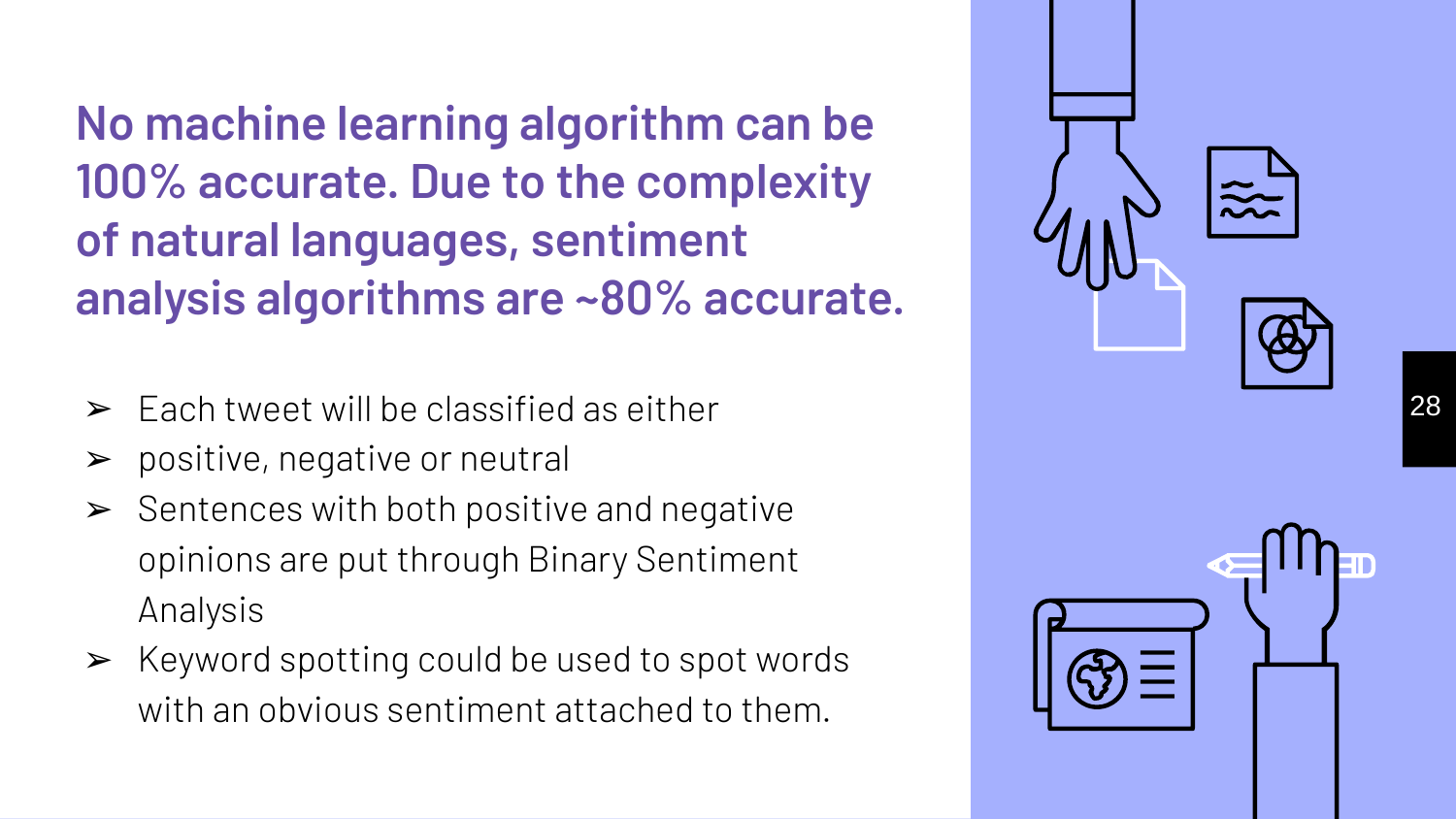

No machine learning algorithm can be 100% accurate. Due to the complexity of natural languages, sentiment analysis algorithms are ~80% accurate.
Each tweet will be classified as either
positive, negative or neutral
Sentences with both positive and negative opinions are put through Binary Sentiment Analysis
Keyword spotting could be used to spot words with an obvious sentiment attached to them.
28